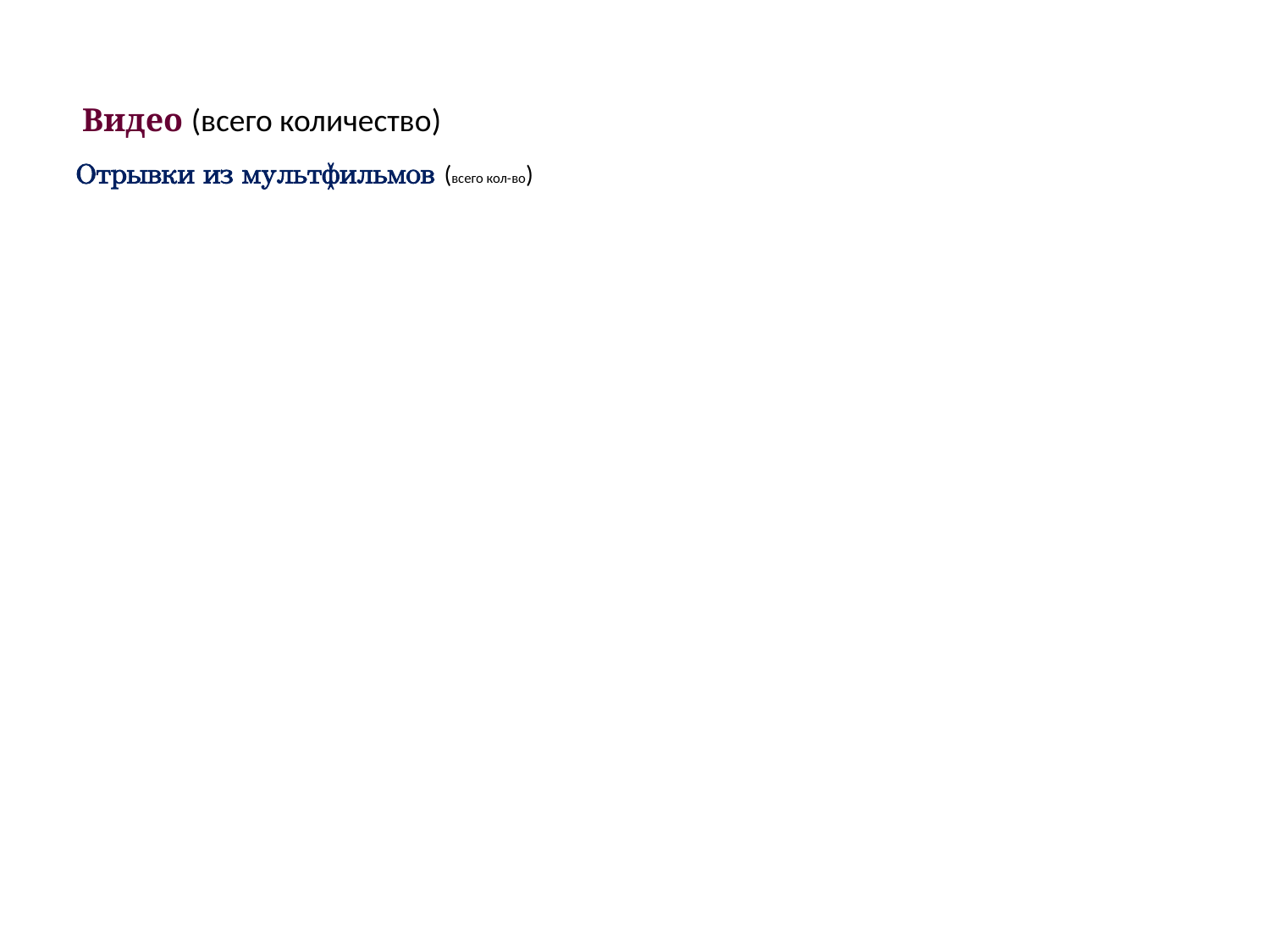

# Видео (всего количество)
Отрывки из мультфильмов (всего кол-во)